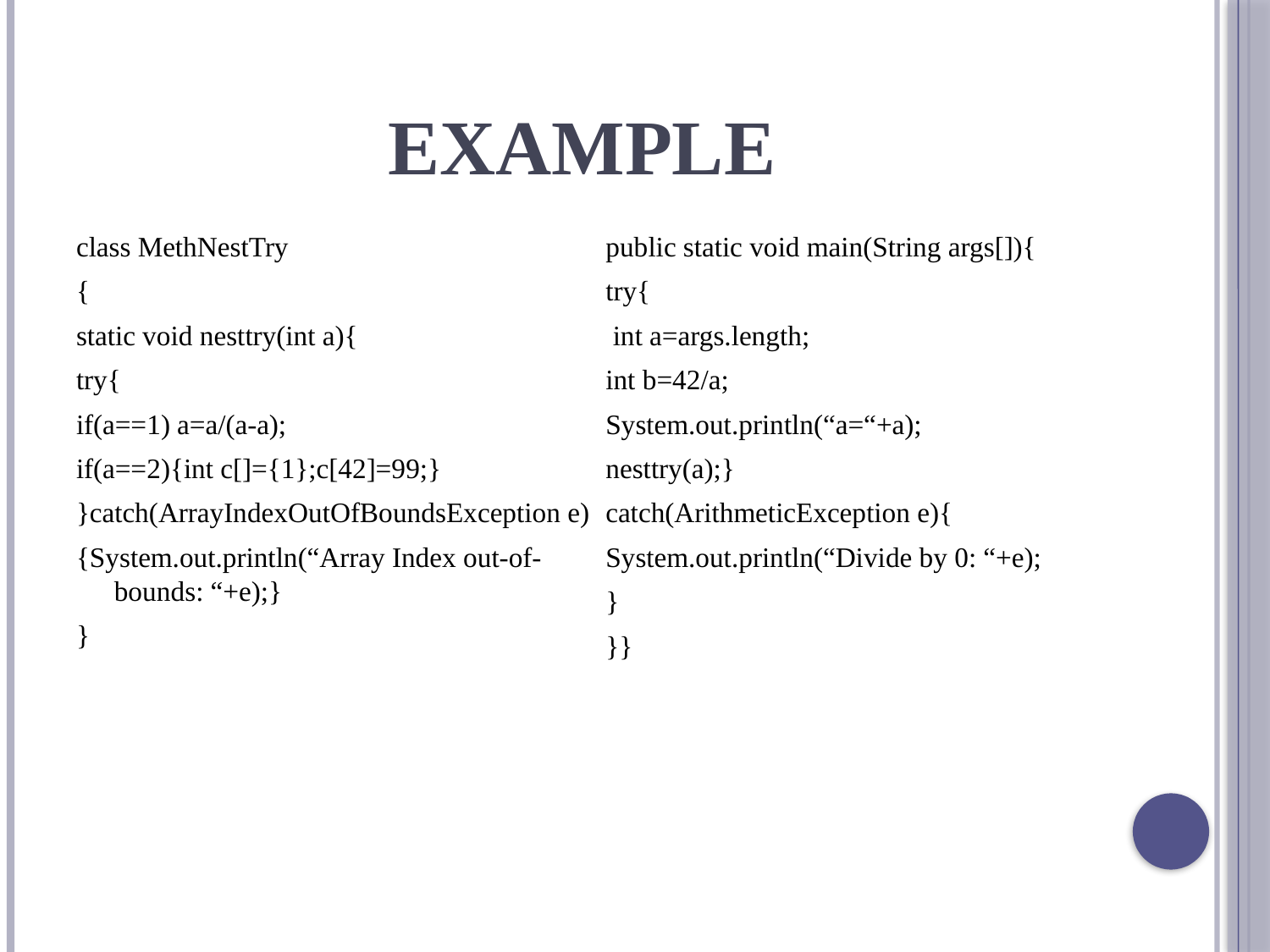

# Example
class MethNestTry
{
static void nesttry(int a){
try{
if(a==1) a=a/(a-a);
if(a==2){int c[]={1};c[42]=99;}
}catch(ArrayIndexOutOfBoundsException e)
{System.out.println(“Array Index out-of-bounds: “+e);}
}
public static void main(String args[]){
try{
 int a=args.length;
int b=42/a;
System.out.println(“a=“+a);
nesttry(a);}
catch(ArithmeticException e){
System.out.println(“Divide by 0: “+e);
}
}}